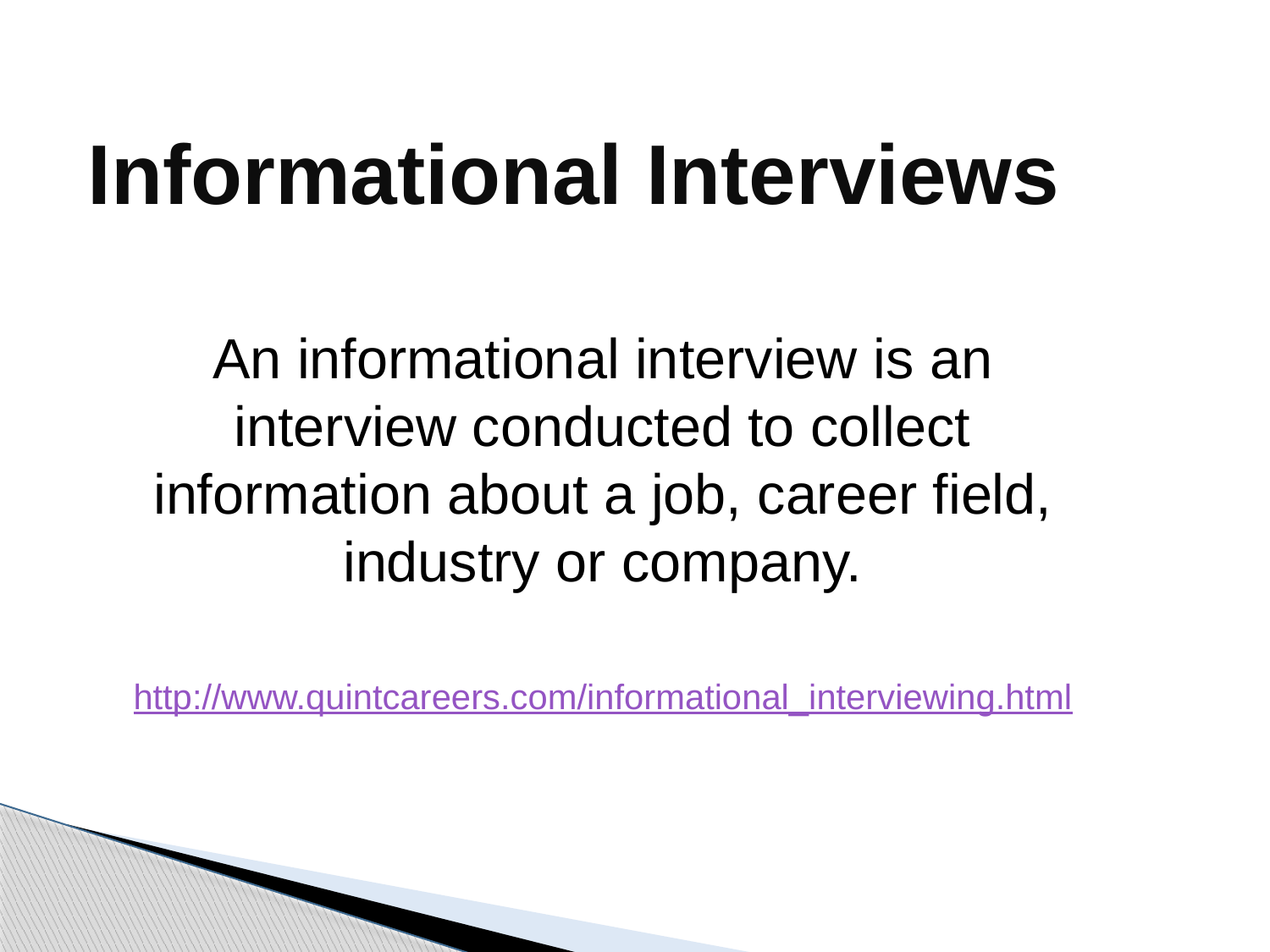

# Informational Interviews

An informational interview is an interview conducted to collect information about a job, career field, industry or company.

http://www.quintcareers.com/informational_interviewing.html